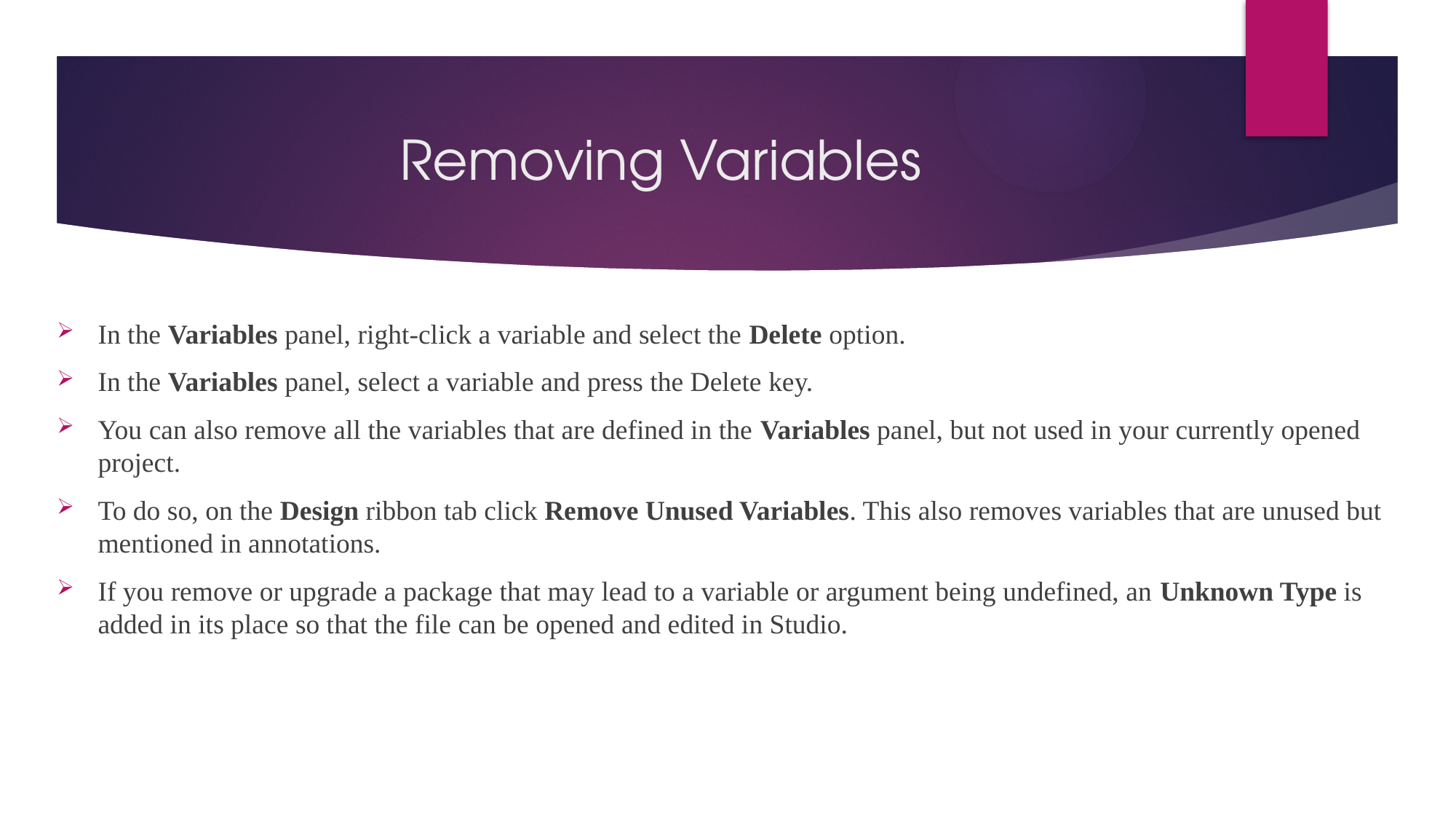

# Removing Variables
In the Variables panel, right-click a variable and select the Delete option.
In the Variables panel, select a variable and press the Delete key.
You can also remove all the variables that are defined in the Variables panel, but not used in your currently opened project.
To do so, on the Design ribbon tab click Remove Unused Variables. This also removes variables that are unused but mentioned in annotations.
If you remove or upgrade a package that may lead to a variable or argument being undefined, an Unknown Type is added in its place so that the file can be opened and edited in Studio.